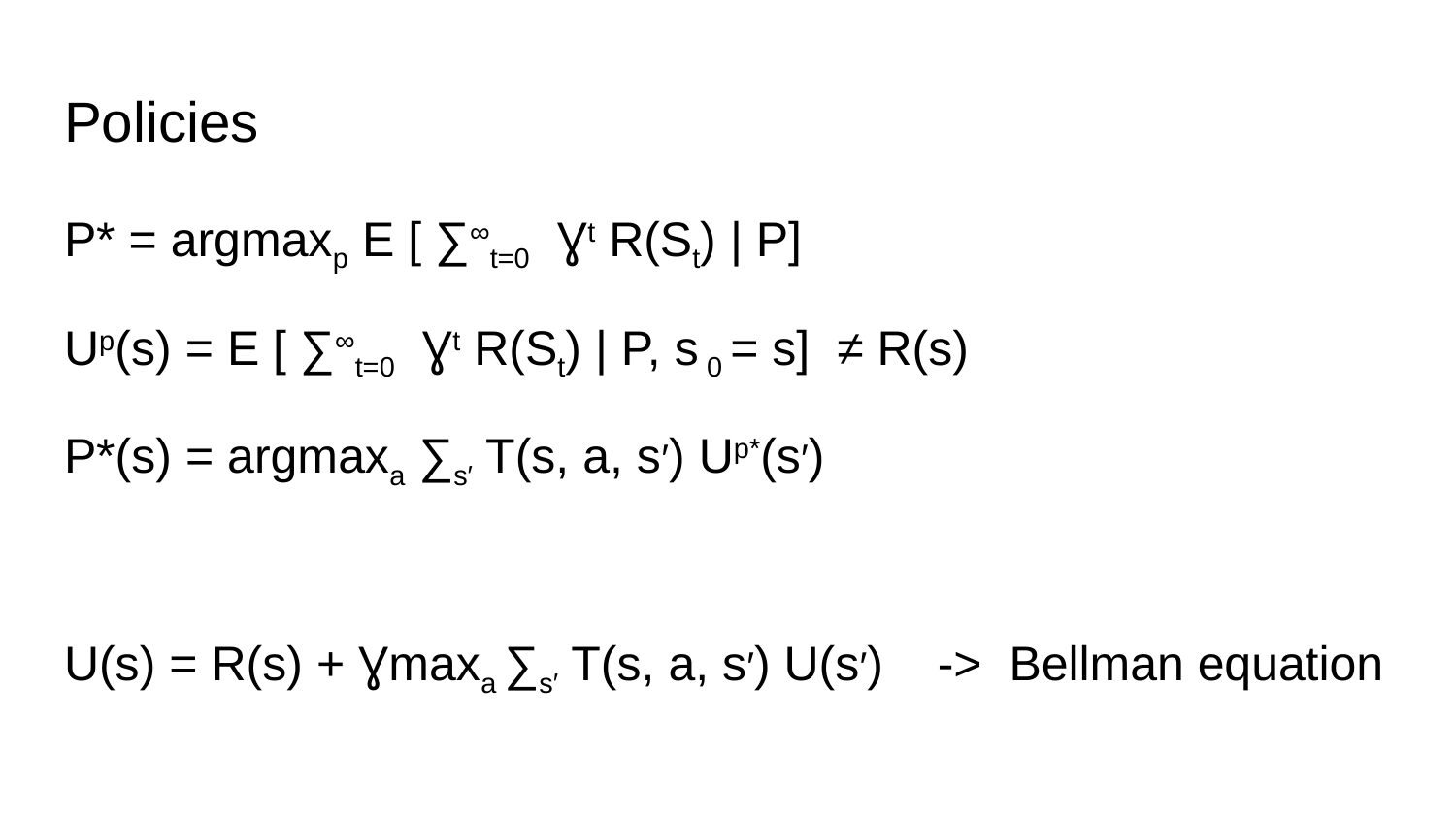

# Policies
P* = argmaxp E [ ∑∞t=0  Ɣt R(St) | P]
Up(s) = E [ ∑∞t=0  Ɣt R(St) | P, s 0 = s]  ≠ R(s)
P*(s) = argmaxa ∑s′ T(s, a, s′) Up*(s′)

U(s) = R(s) + Ɣmaxa ∑s′ T(s, a, s′) U(s′)    ->  Bellman equation